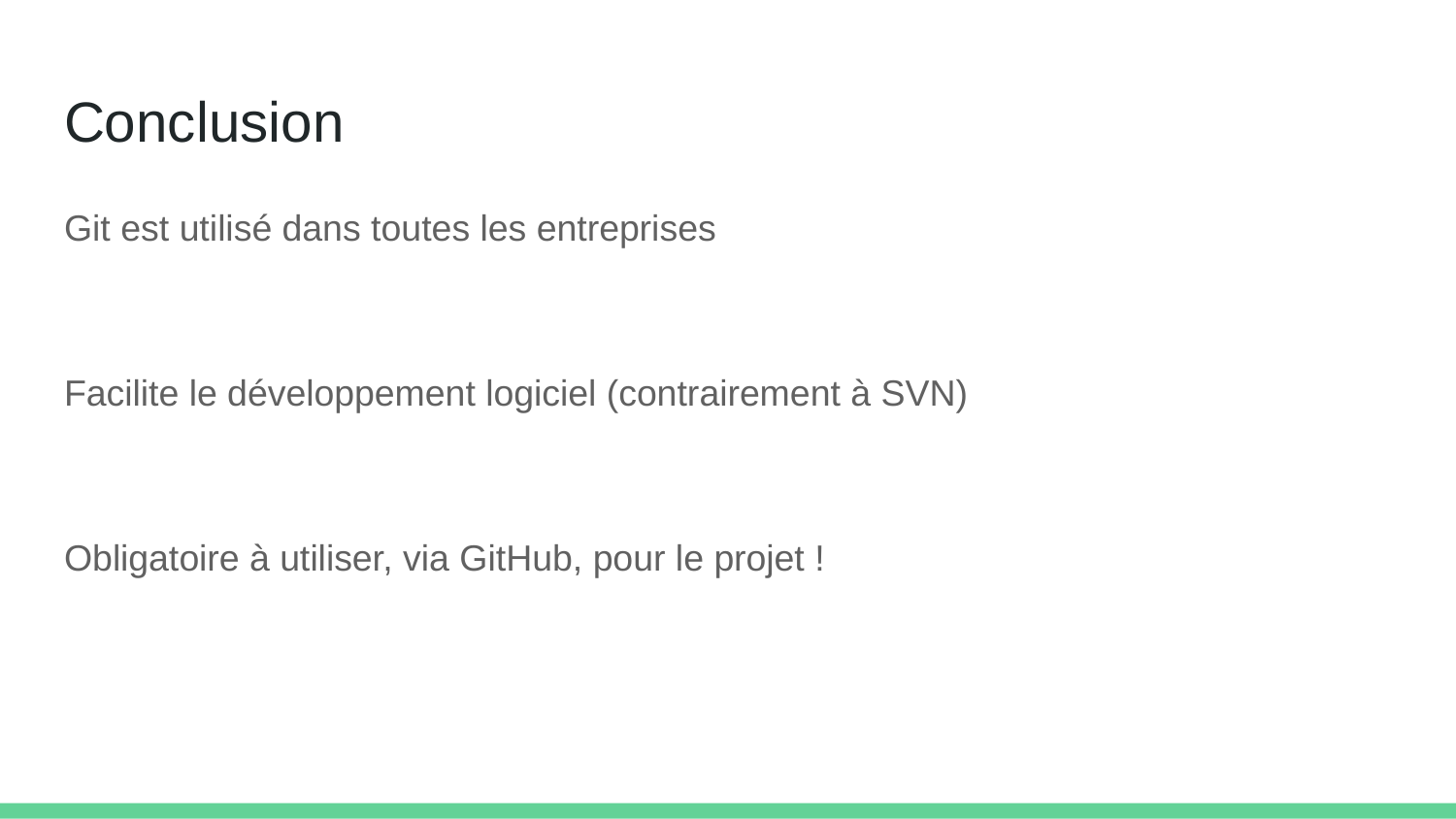

# Conclusion
Git est utilisé dans toutes les entreprises

Facilite le développement logiciel (contrairement à SVN)

Obligatoire à utiliser, via GitHub, pour le projet !